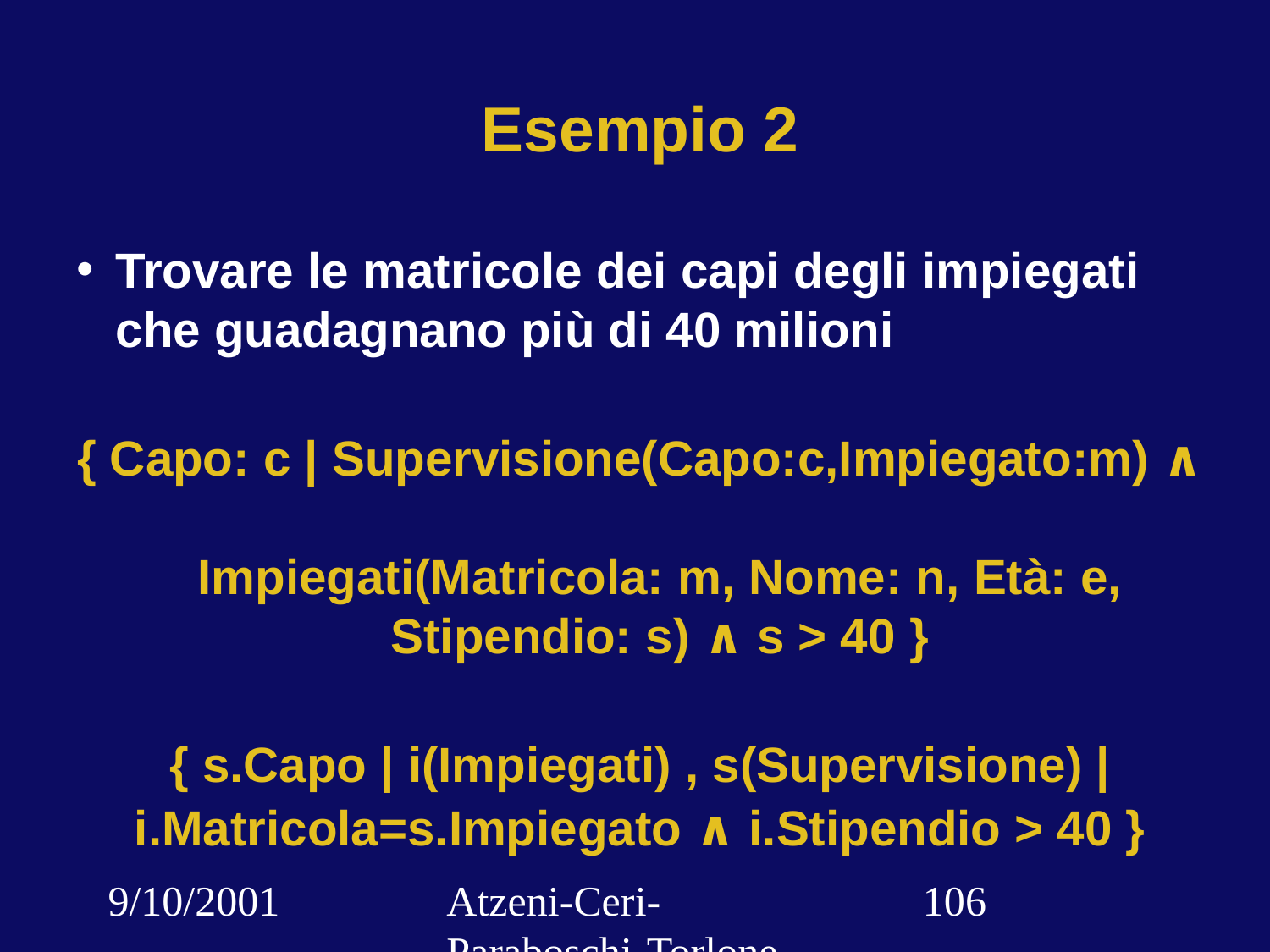

# Esempio 2
Trovare le matricole dei capi degli impiegati che guadagnano più di 40 milioni

{ Capo: c | Supervisione(Capo:c,Impiegato:m) ∧
Impiegati(Matricola: m, Nome: n, Età: e, Stipendio: s) ∧ s > 40 }

{ s.Capo | i(Impiegati) , s(Supervisione) |
i.Matricola=s.Impiegato ∧ i.Stipendio > 40 }

9/10/2001
Atzeni-Ceri-Paraboschi-Torlone, Basi di dati, Capitolo 3
106